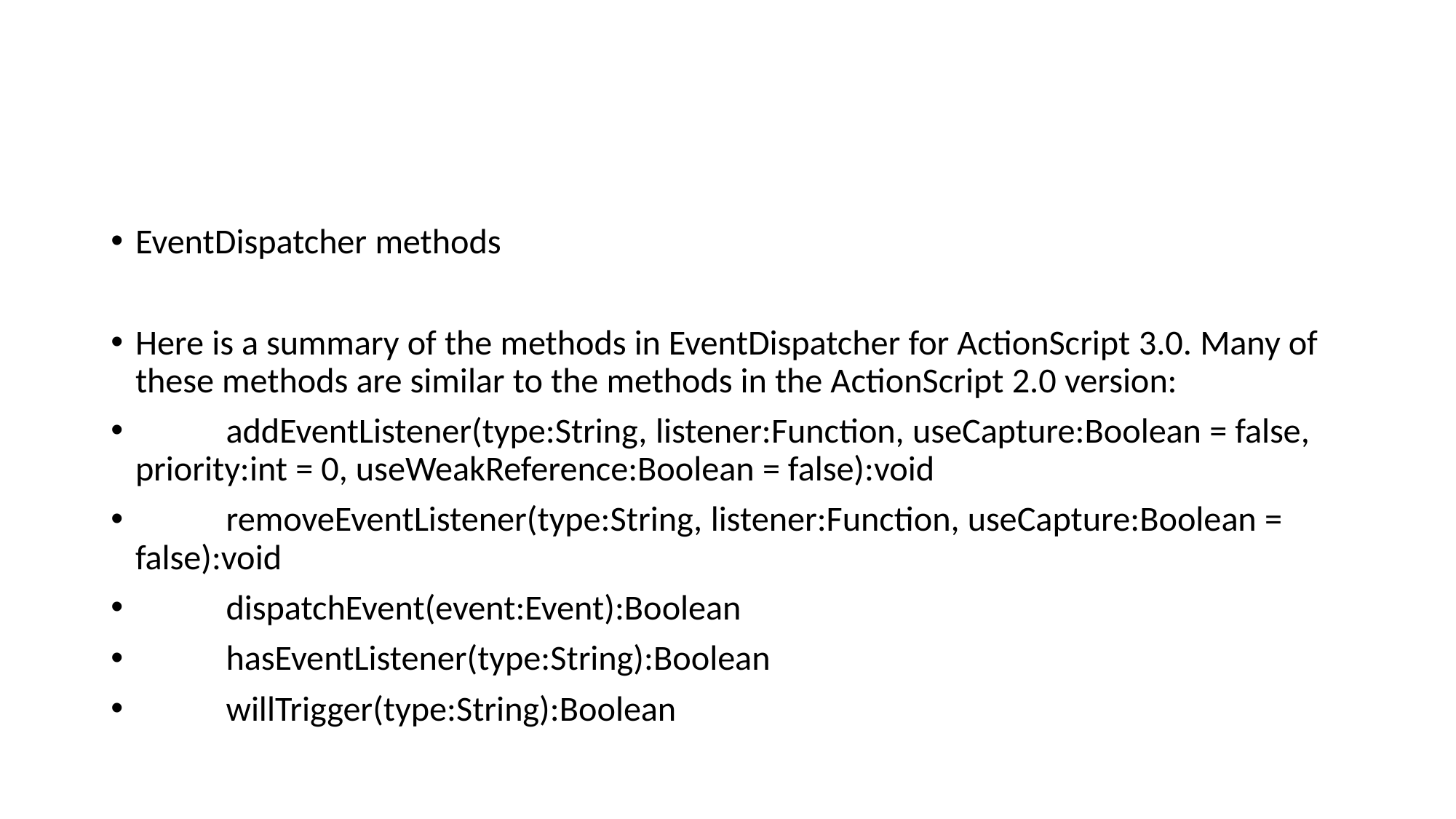

#
EventDispatcher methods

Here is a summary of the methods in EventDispatcher for ActionScript 3.0. Many of these methods are similar to the methods in the ActionScript 2.0 version:
	addEventListener(type:String, listener:Function, useCapture:Boolean = false, priority:int = 0, useWeakReference:Boolean = false):void
	removeEventListener(type:String, listener:Function, useCapture:Boolean = false):void
	dispatchEvent(event:Event):Boolean
	hasEventListener(type:String):Boolean
	willTrigger(type:String):Boolean